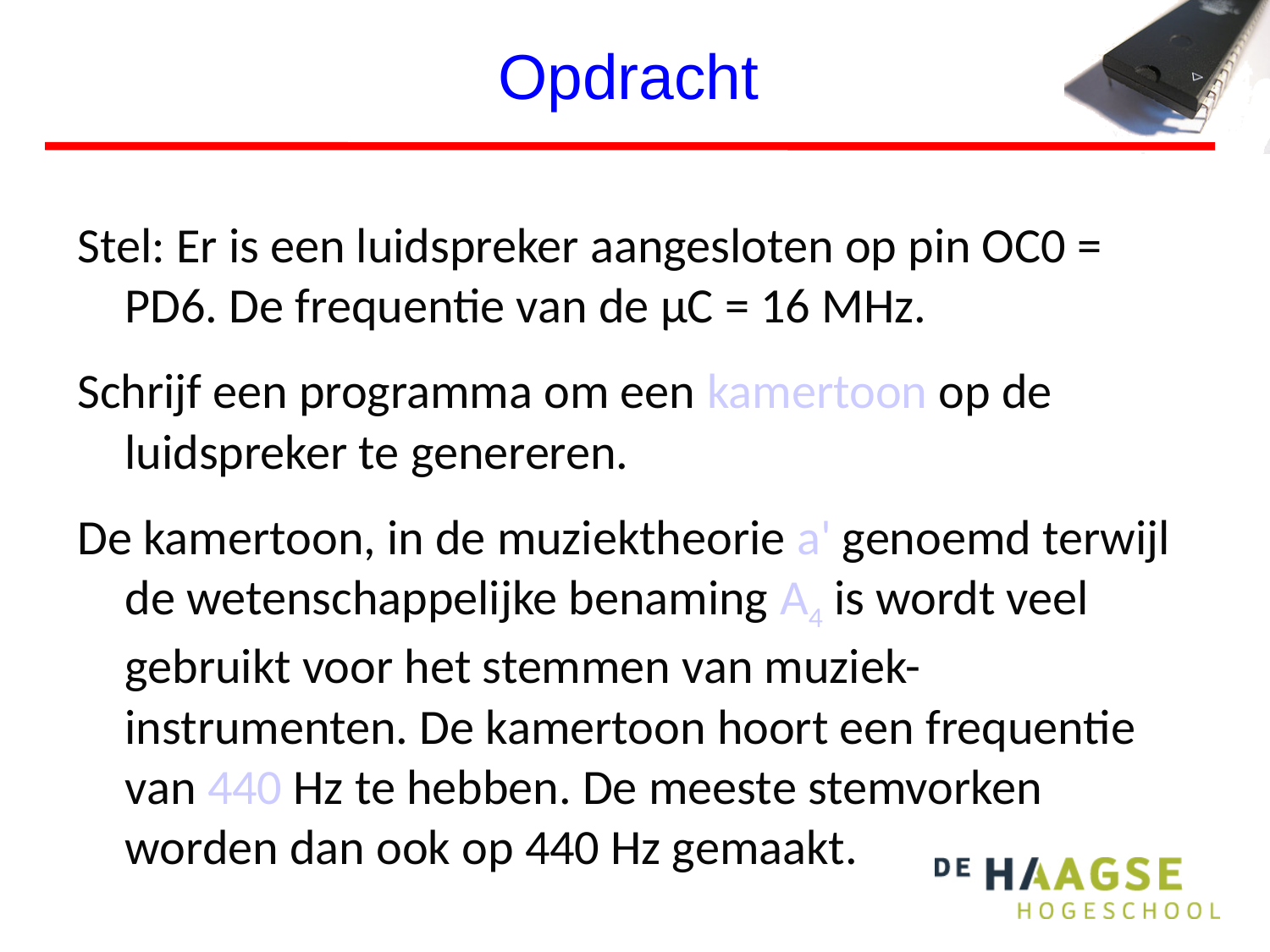

# Opdracht
Stel: Er is een luidspreker aangesloten op pin OC0 = PD6. De frequentie van de µC = 16 MHz.
Schrijf een programma om een kamertoon op de luidspreker te genereren.
De kamertoon, in de muziektheorie a' genoemd terwijl de wetenschappelijke benaming A4 is wordt veel gebruikt voor het stemmen van muziek-instrumenten. De kamertoon hoort een frequentie van 440 Hz te hebben. De meeste stemvorken worden dan ook op 440 Hz gemaakt.